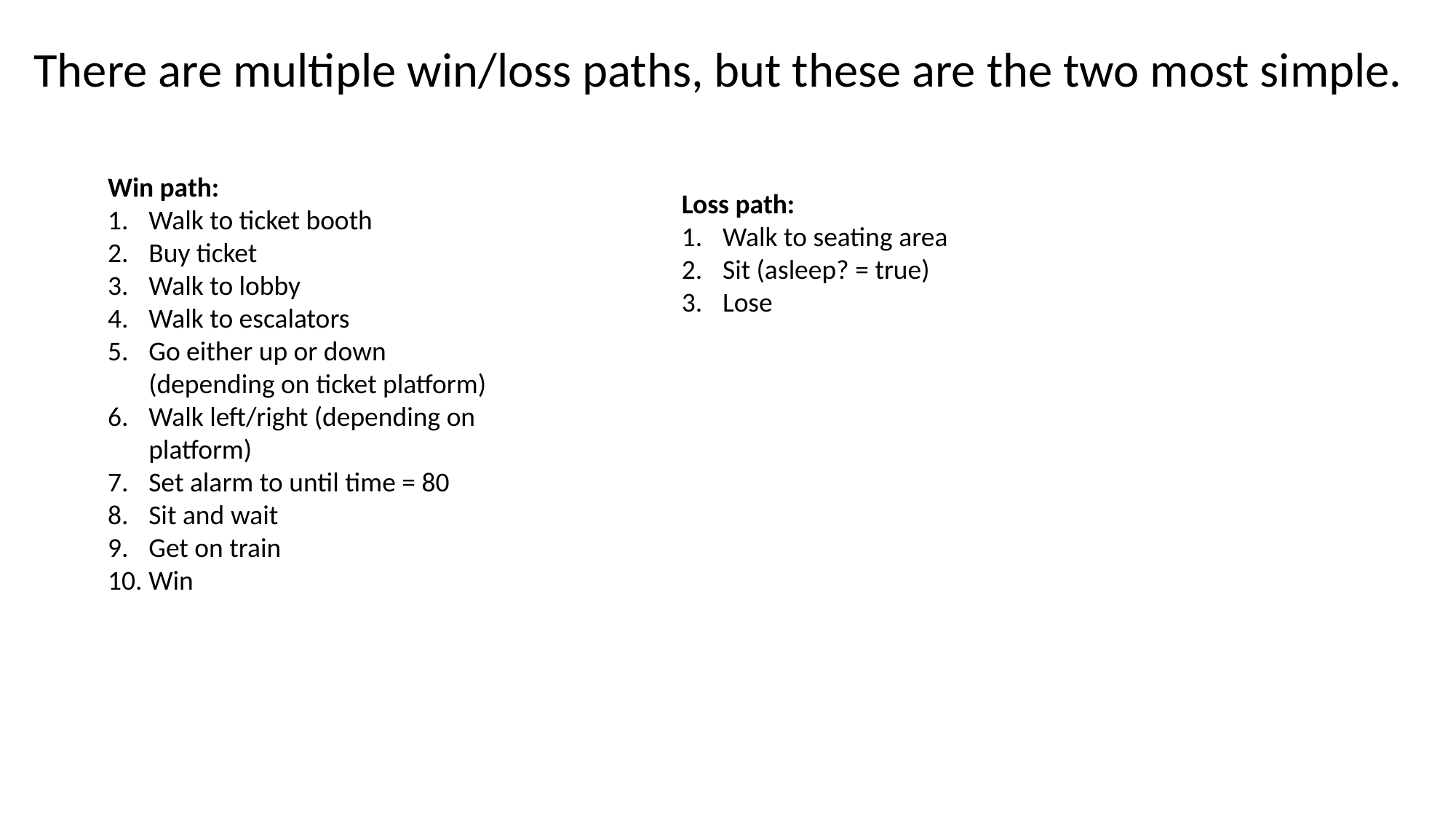

There are multiple win/loss paths, but these are the two most simple.
Win path:
Walk to ticket booth
Buy ticket
Walk to lobby
Walk to escalators
Go either up or down (depending on ticket platform)
Walk left/right (depending on platform)
Set alarm to until time = 80
Sit and wait
Get on train
Win
Loss path:
Walk to seating area
Sit (asleep? = true)
Lose